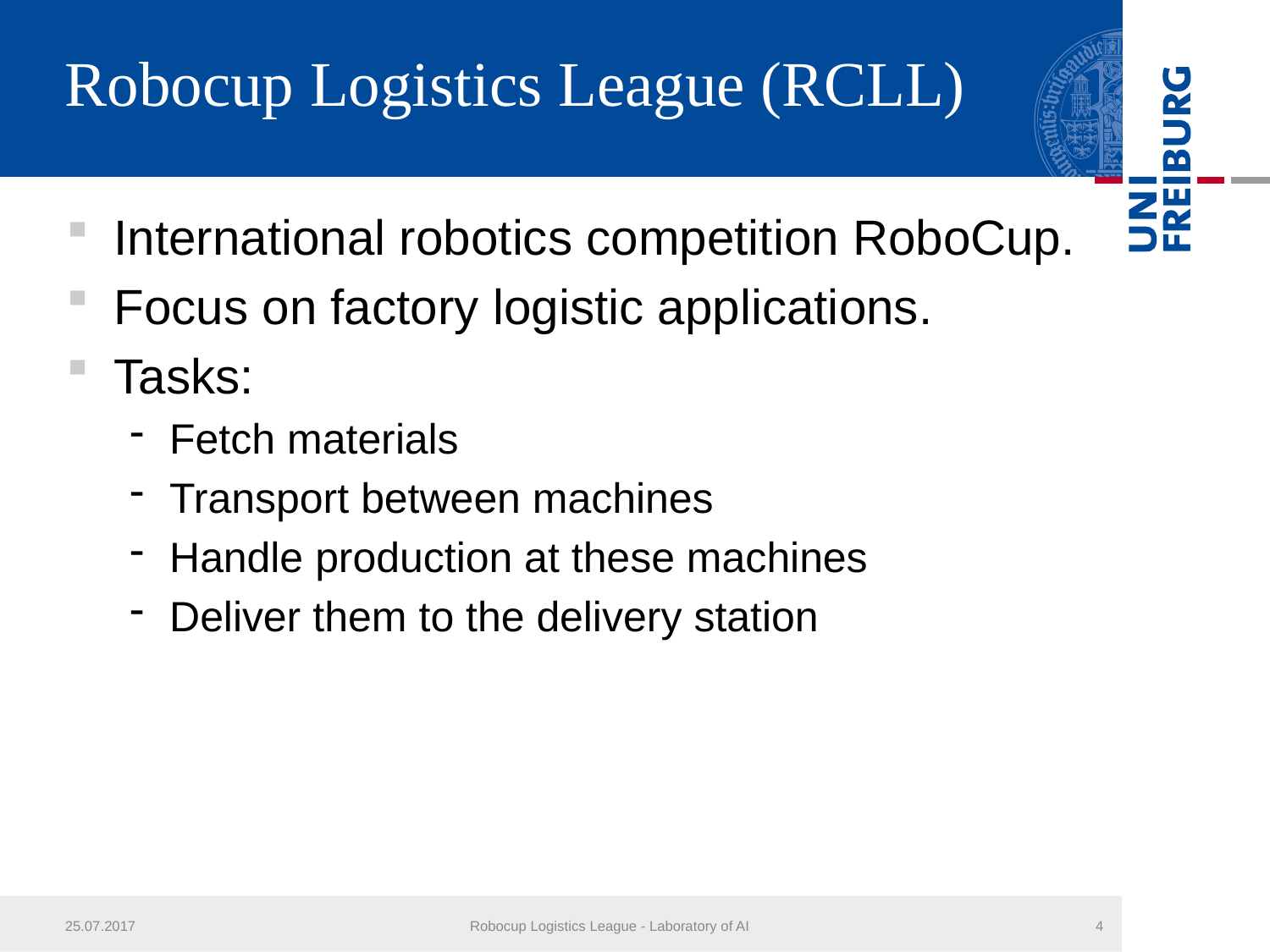

# Robocup Logistics League (RCLL)
International robotics competition RoboCup.
Focus on factory logistic applications.
Tasks:
Fetch materials
Transport between machines
Handle production at these machines
Deliver them to the delivery station
25.07.2017
Robocup Logistics League - Laboratory of AI
4